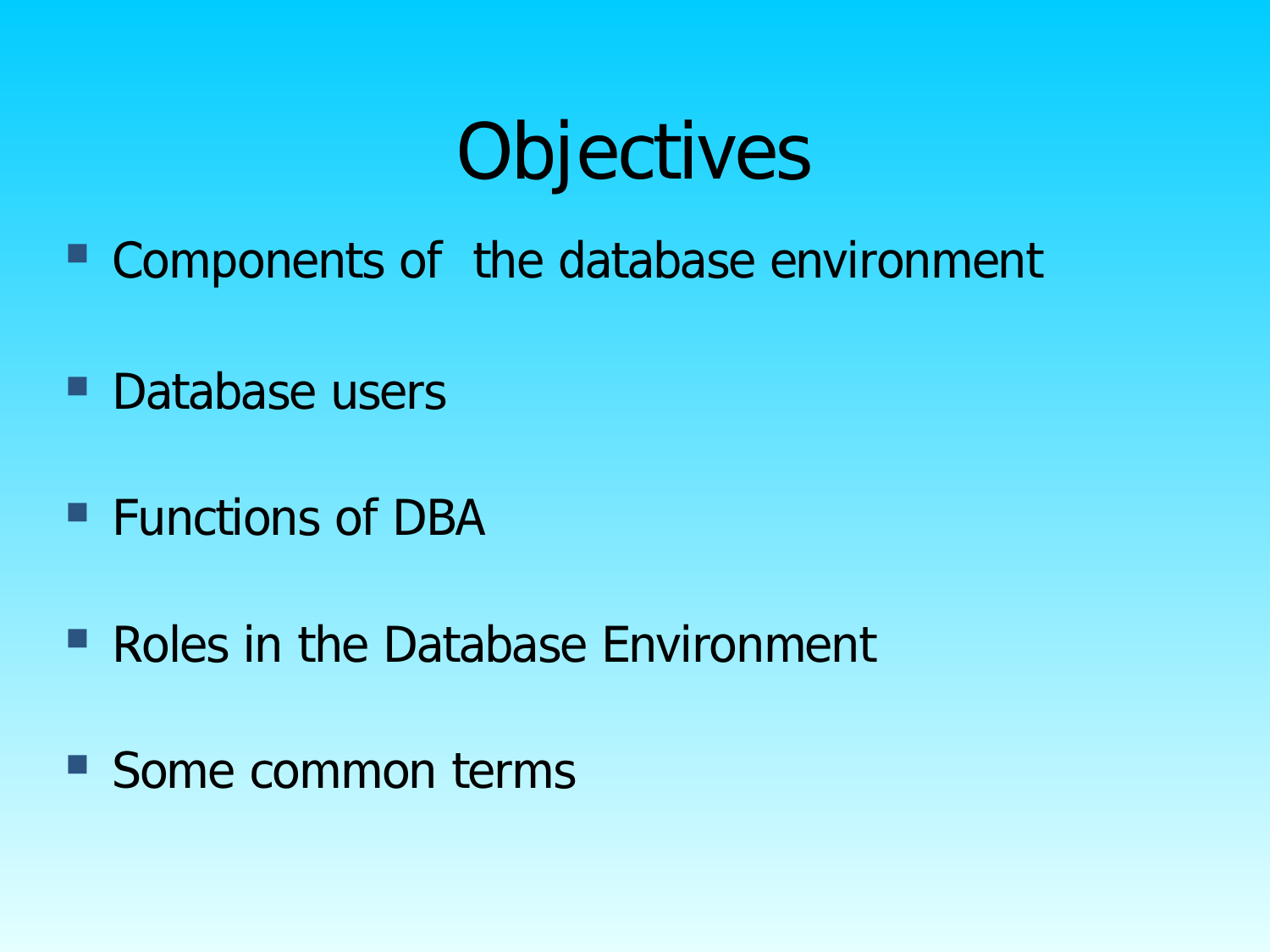

# Objectives
Components of  the database environment

Database users

Functions of DBA

Roles in the Database Environment

Some common terms

1